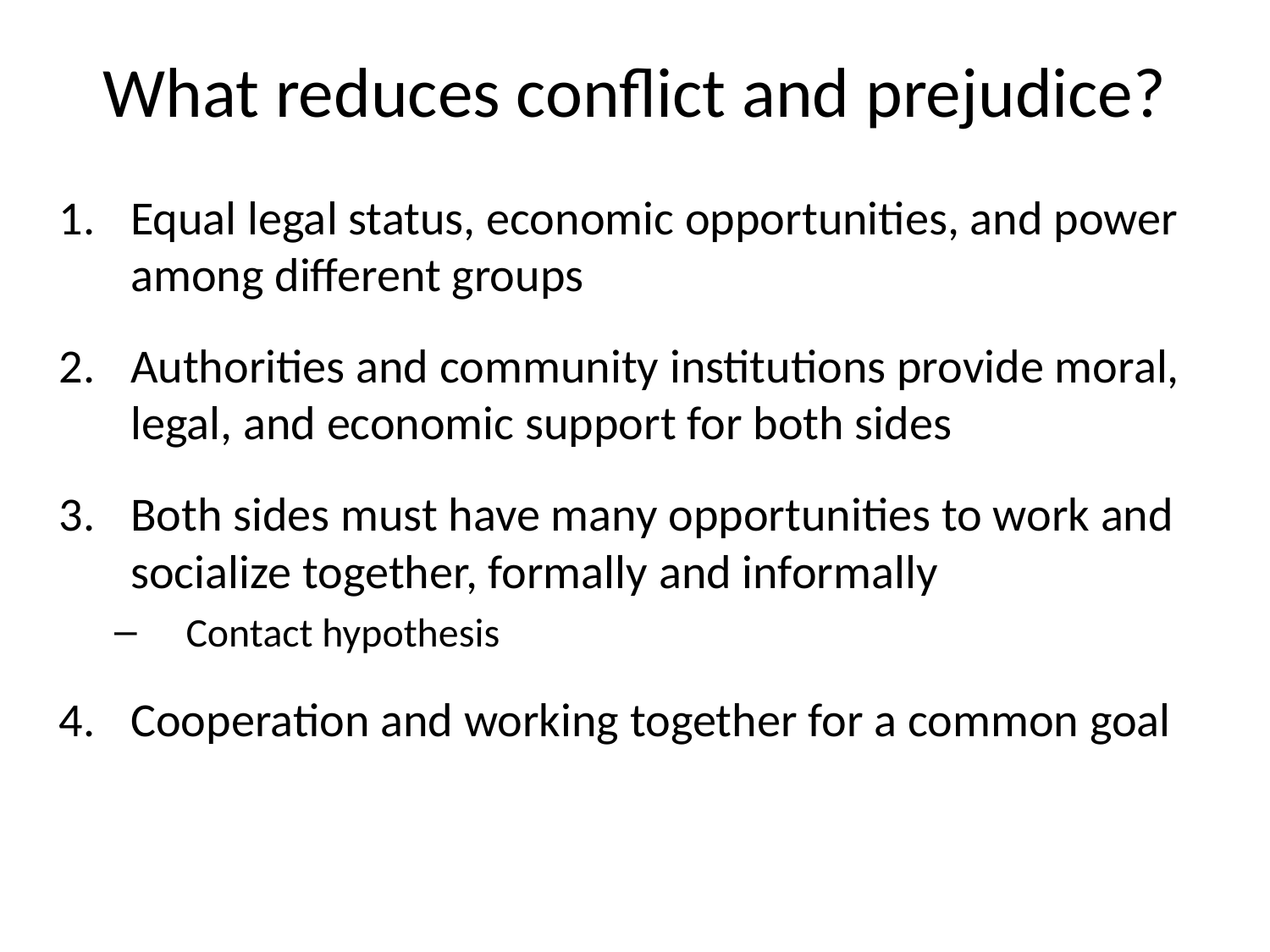

# What reduces conflict and prejudice?
Equal legal status, economic opportunities, and power among different groups

Authorities and community institutions provide moral, legal, and economic support for both sides

Both sides must have many opportunities to work and socialize together, formally and informally
Contact hypothesis

Cooperation and working together for a common goal